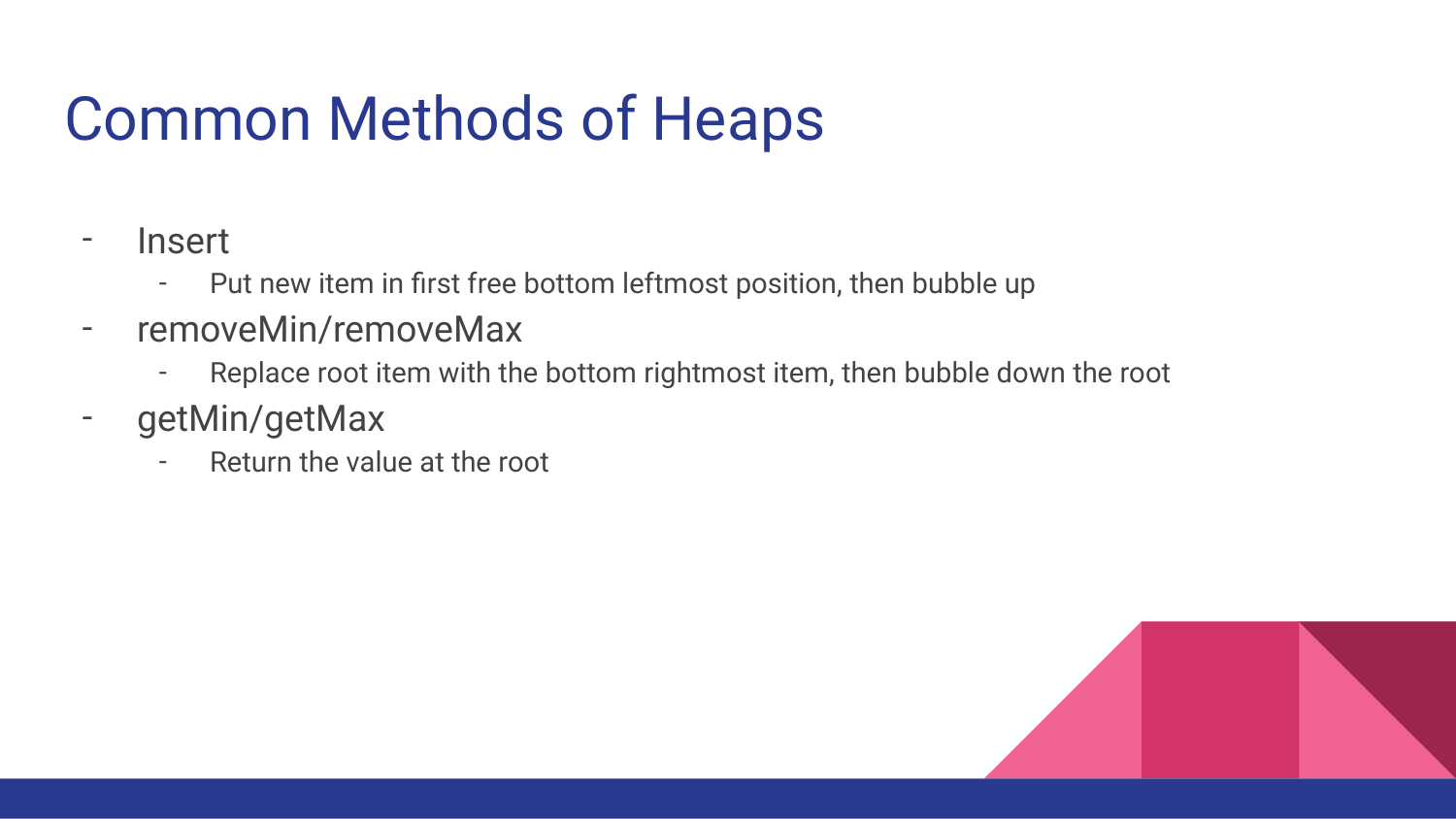

# Common Methods of Heaps
Insert
Put new item in first free bottom leftmost position, then bubble up
removeMin/removeMax
Replace root item with the bottom rightmost item, then bubble down the root
getMin/getMax
Return the value at the root